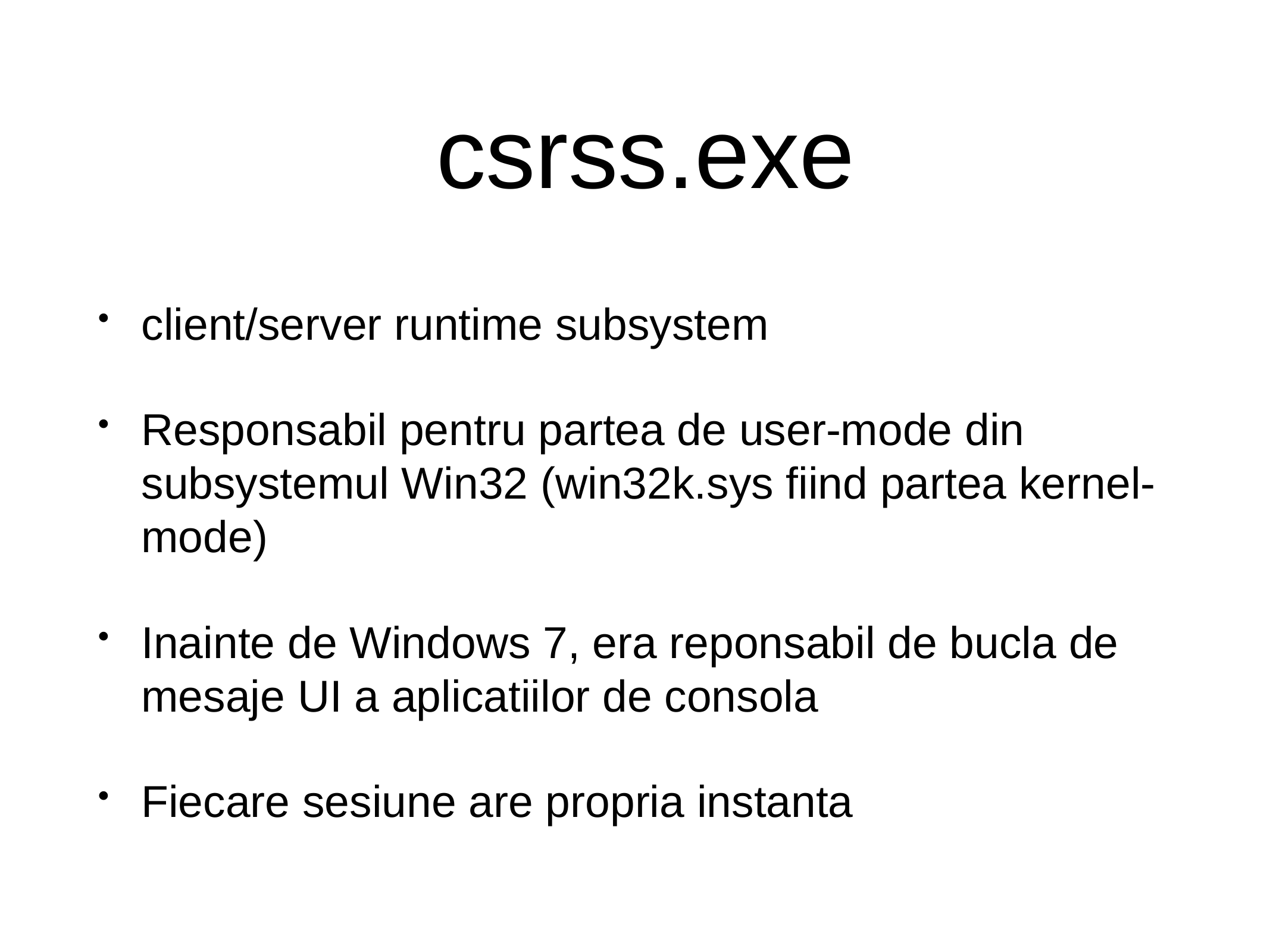

# csrss.exe
client/server runtime subsystem
Responsabil pentru partea de user-mode din subsystemul Win32 (win32k.sys fiind partea kernel-mode)
Inainte de Windows 7, era reponsabil de bucla de mesaje UI a aplicatiilor de consola
Fiecare sesiune are propria instanta